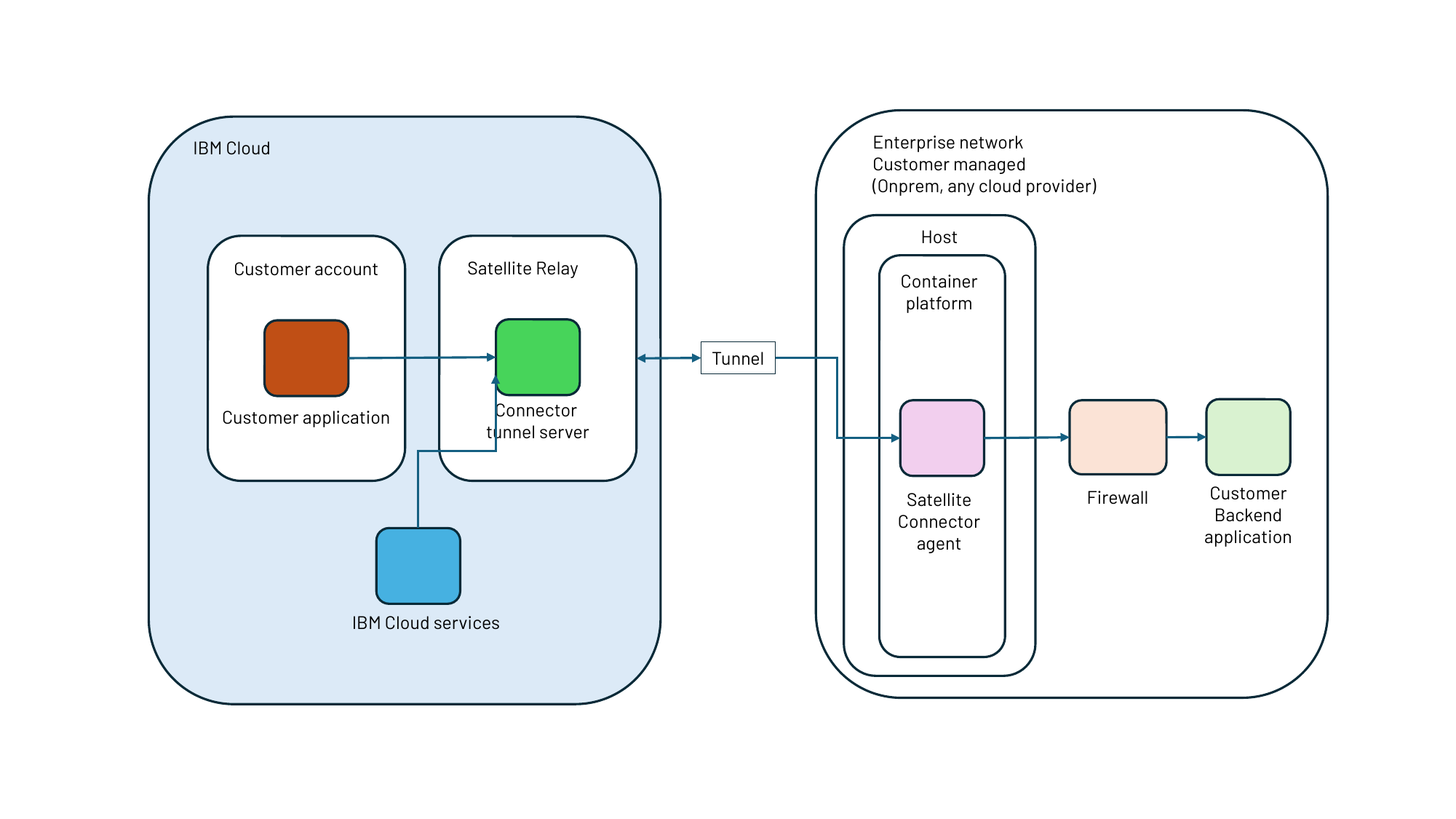

Enterprise network
Customer managed
(Onprem, any cloud provider)
IBM Cloud

Host

Satellite Relay
Customer account

Container
platform

Tunnel
Connector
tunnel server

Customer application

Customer
Backend
application
Firewall
Satellite
Connector
agent

IBM Cloud services